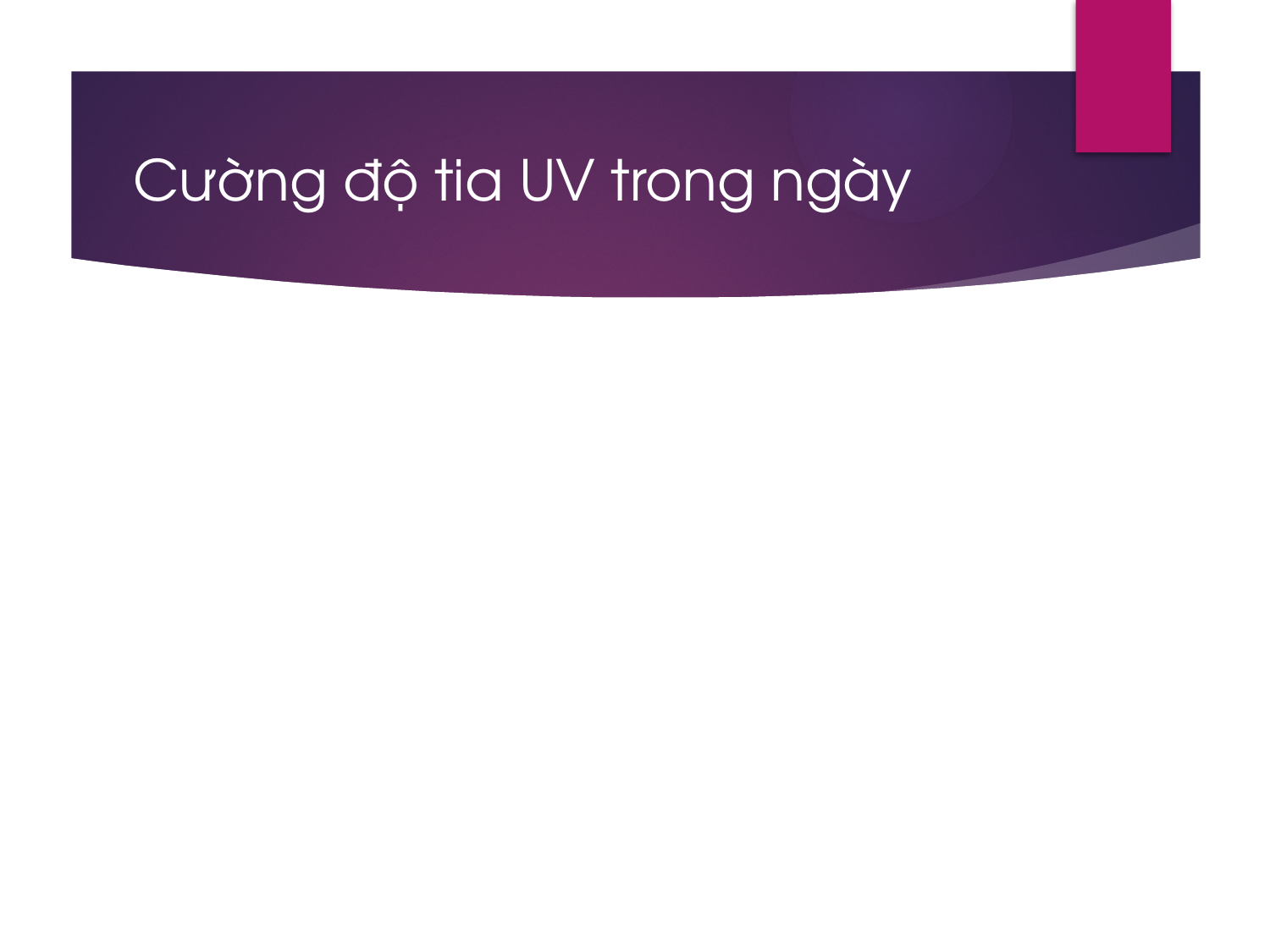

# Cường độ tia UV trong ngày